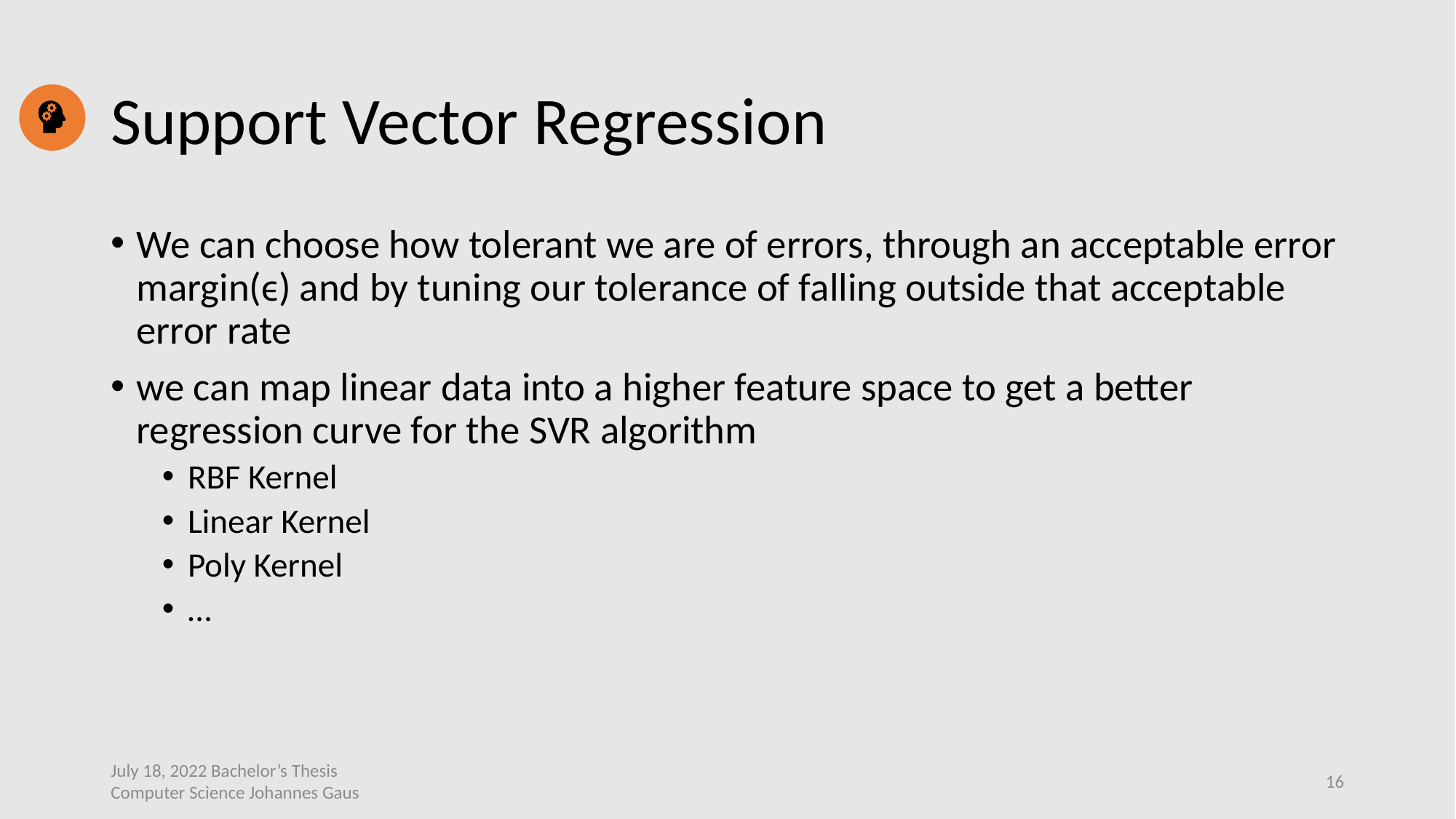

# Support Vector Regression

We can choose how tolerant we are of errors, through an acceptable error margin(ϵ) and by tuning our tolerance of falling outside that acceptable error rate
we can map linear data into a higher feature space to get a better regression curve for the SVR algorithm
RBF Kernel
Linear Kernel
Poly Kernel
…

July 18, 2022 Bachelor’s Thesis Computer Science Johannes Gaus
16